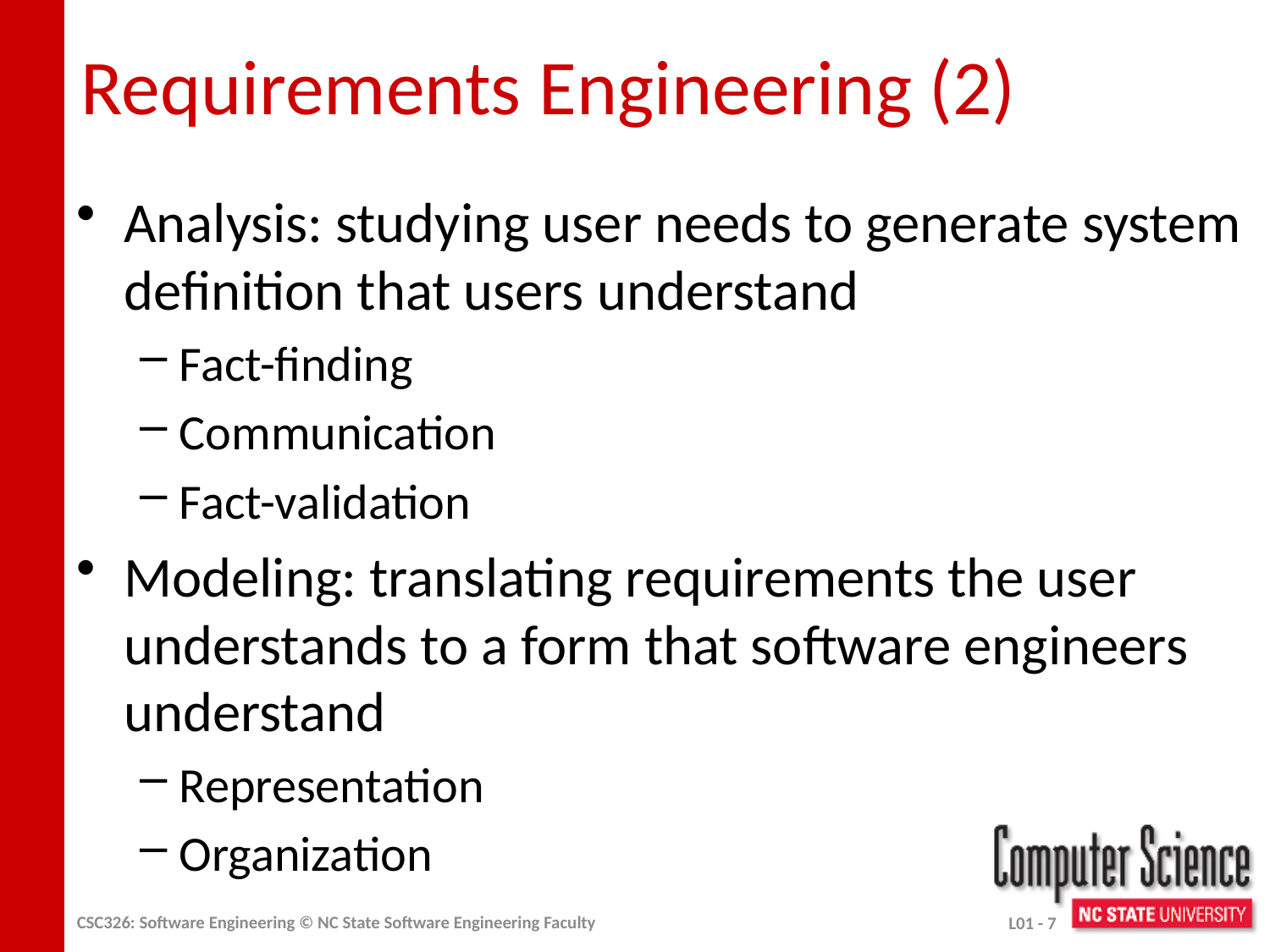

# Requirements Engineering (2)
Analysis: studying user needs to generate system definition that users understand
Fact-finding
Communication
Fact-validation
Modeling: translating requirements the user understands to a form that software engineers understand
Representation
Organization

CSC326: Software Engineering © NC State Software Engineering Faculty
L01 - 7